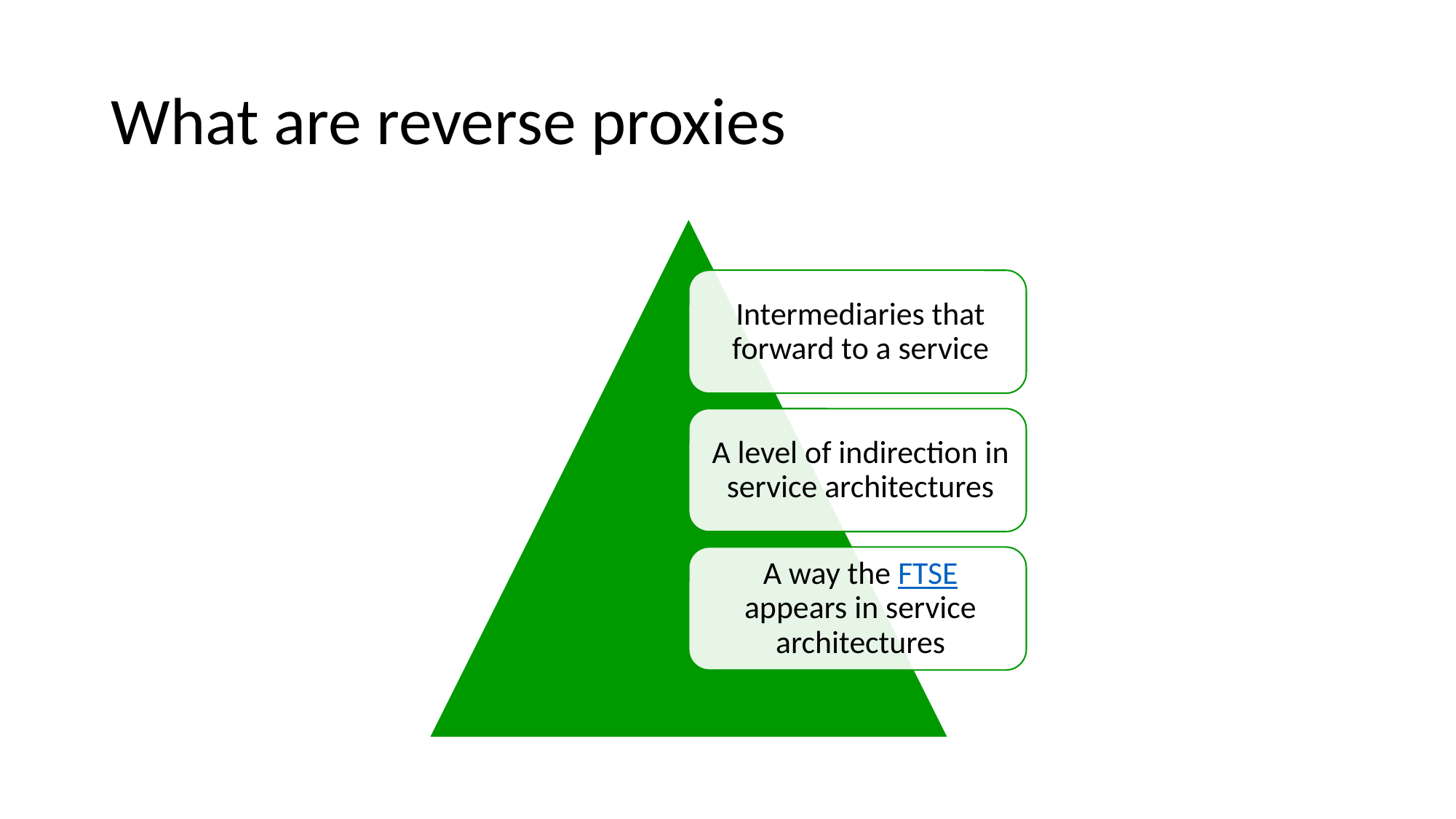

# What are reverse proxies
Intermediaries that forward to a service
A level of indirection in service architectures
A way the FTSE appears in service architectures